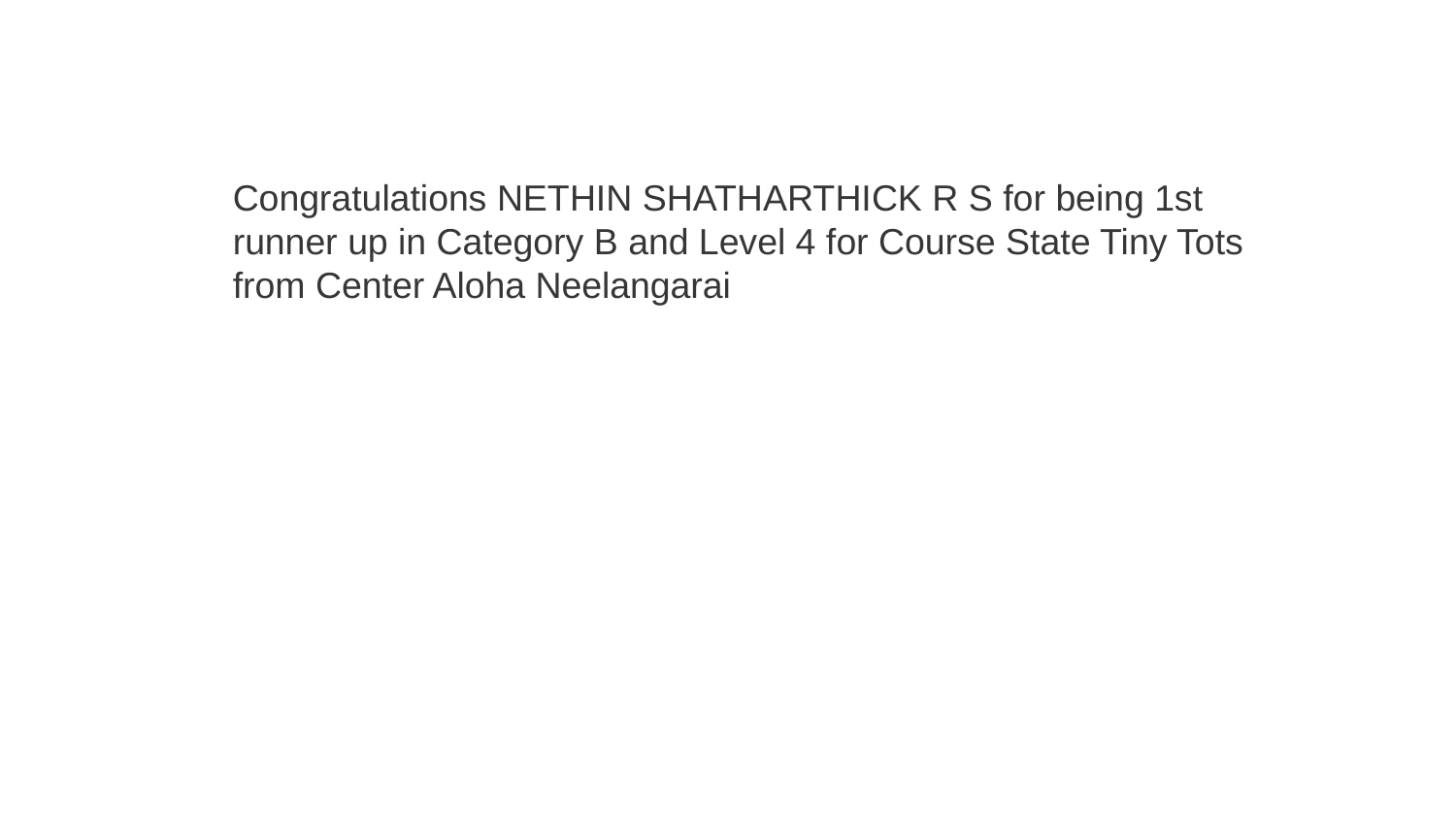

Congratulations NETHIN SHATHARTHICK R S for being 1st runner up in Category B and Level 4 for Course State Tiny Tots from Center Aloha Neelangarai